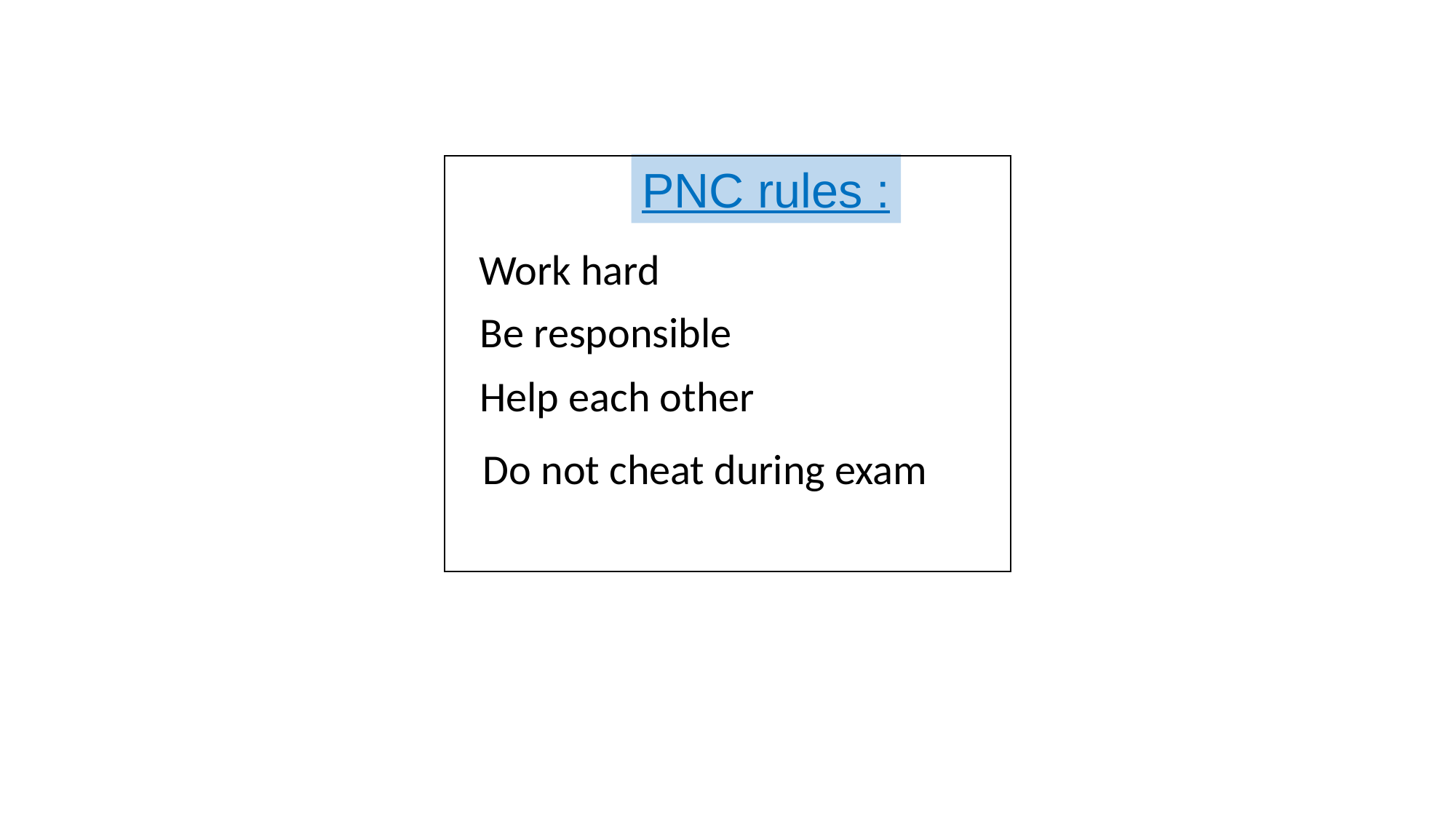

PNC rules :

Work hard
Be responsible
Help each other
Do not cheat during exam